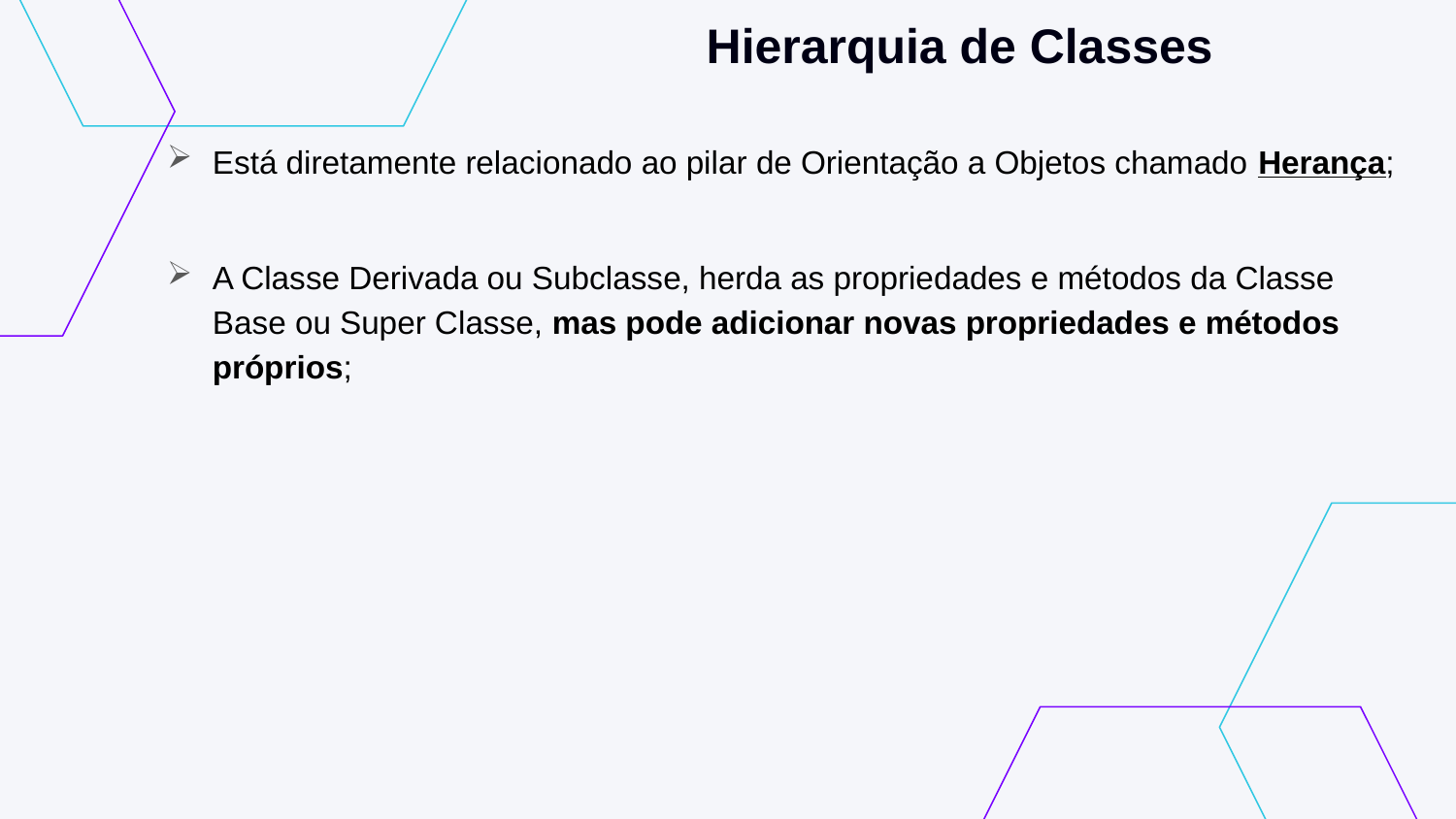

# Hierarquia de Classes

Está diretamente relacionado ao pilar de Orientação a Objetos chamado Herança;
A Classe Derivada ou Subclasse, herda as propriedades e métodos da Classe Base ou Super Classe, mas pode adicionar novas propriedades e métodos próprios;